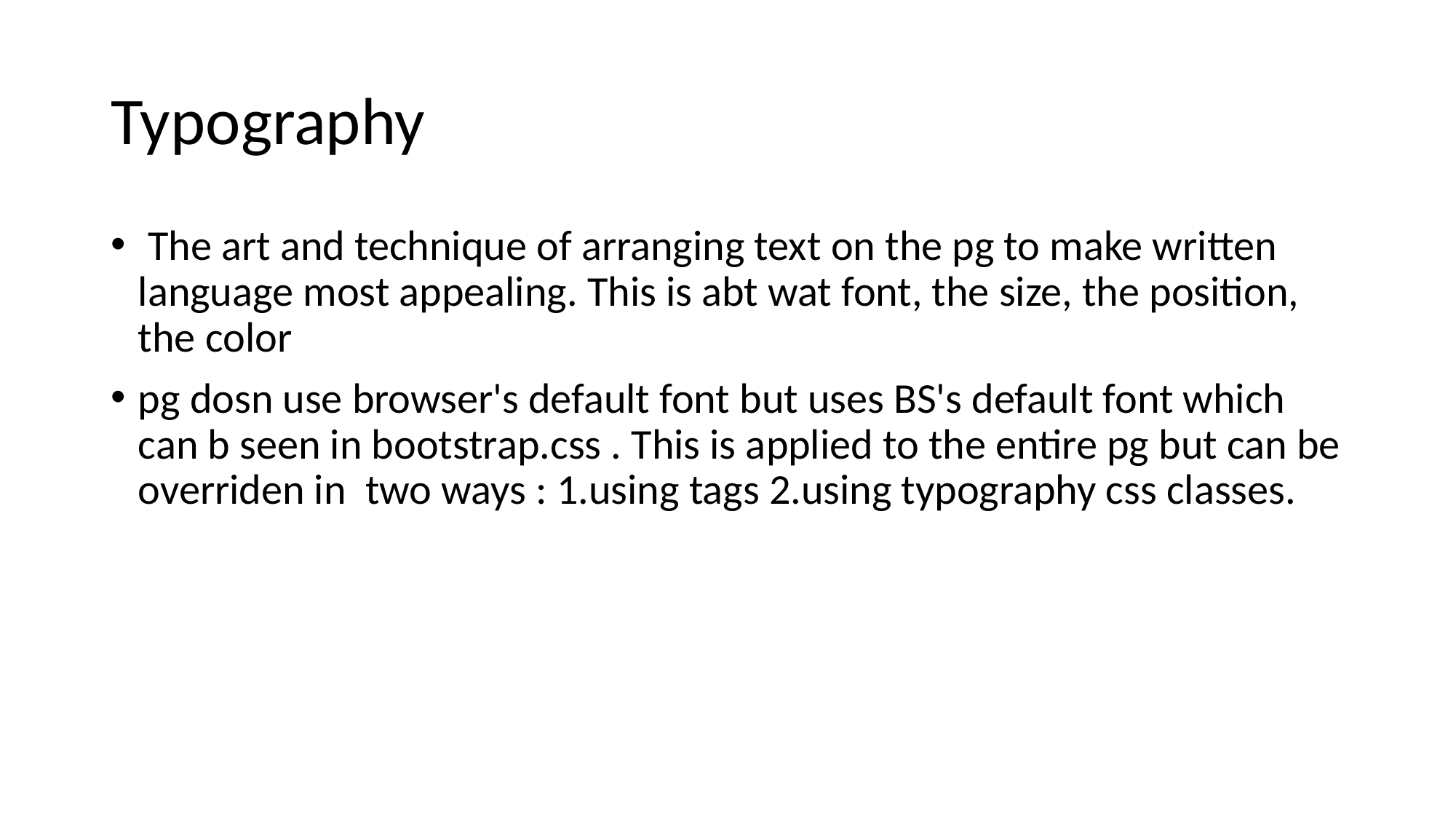

# Typography
 The art and technique of arranging text on the pg to make written language most appealing. This is abt wat font, the size, the position, the color
pg dosn use browser's default font but uses BS's default font which can b seen in bootstrap.css . This is applied to the entire pg but can be overriden in  two ways : 1.using tags 2.using typography css classes.